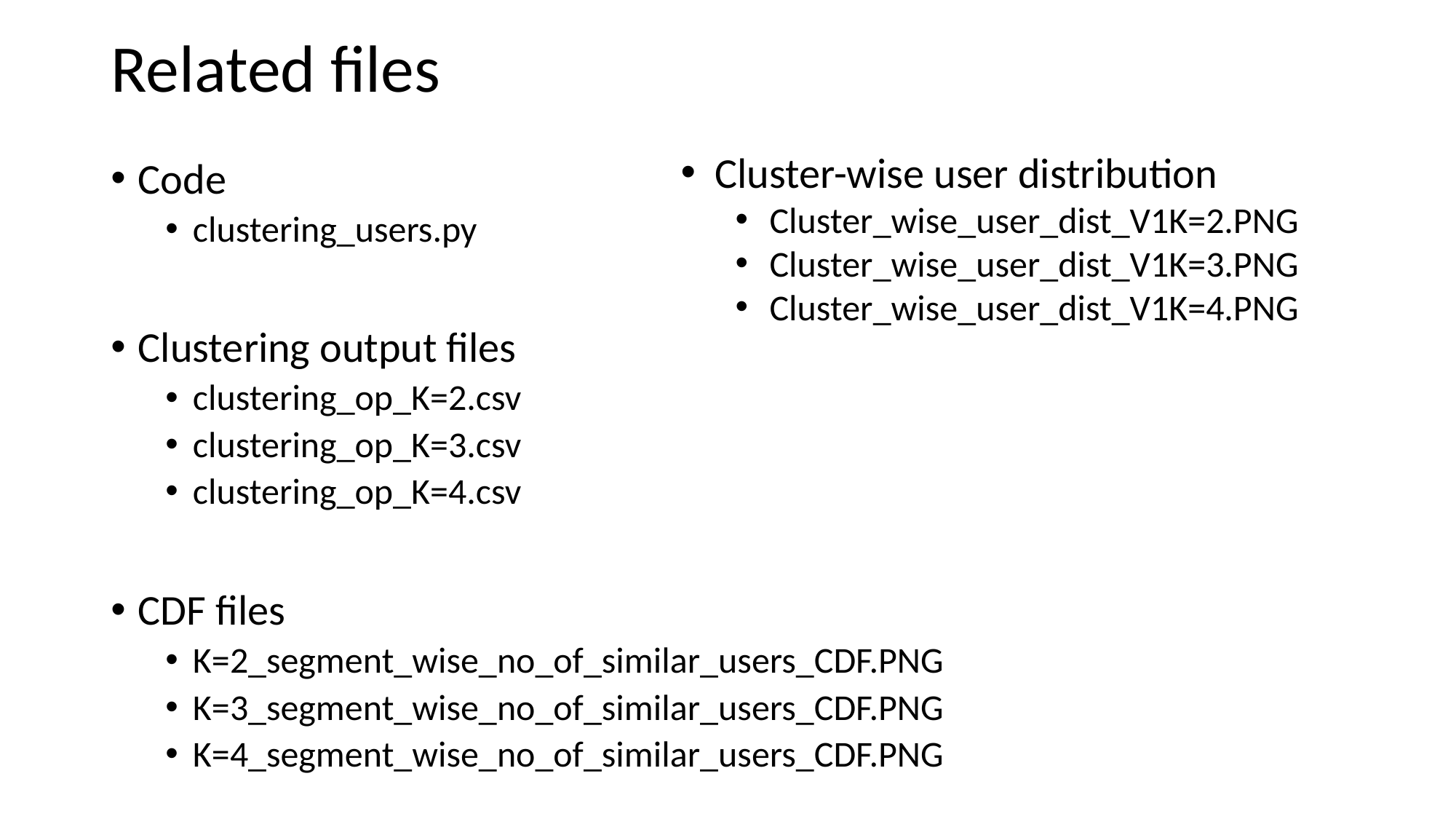

# Related files
Cluster-wise user distribution
Cluster_wise_user_dist_V1K=2.PNG
Cluster_wise_user_dist_V1K=3.PNG
Cluster_wise_user_dist_V1K=4.PNG

Code
clustering_users.py

Clustering output files
clustering_op_K=2.csv
clustering_op_K=3.csv
clustering_op_K=4.csv

CDF files
K=2_segment_wise_no_of_similar_users_CDF.PNG
K=3_segment_wise_no_of_similar_users_CDF.PNG
K=4_segment_wise_no_of_similar_users_CDF.PNG